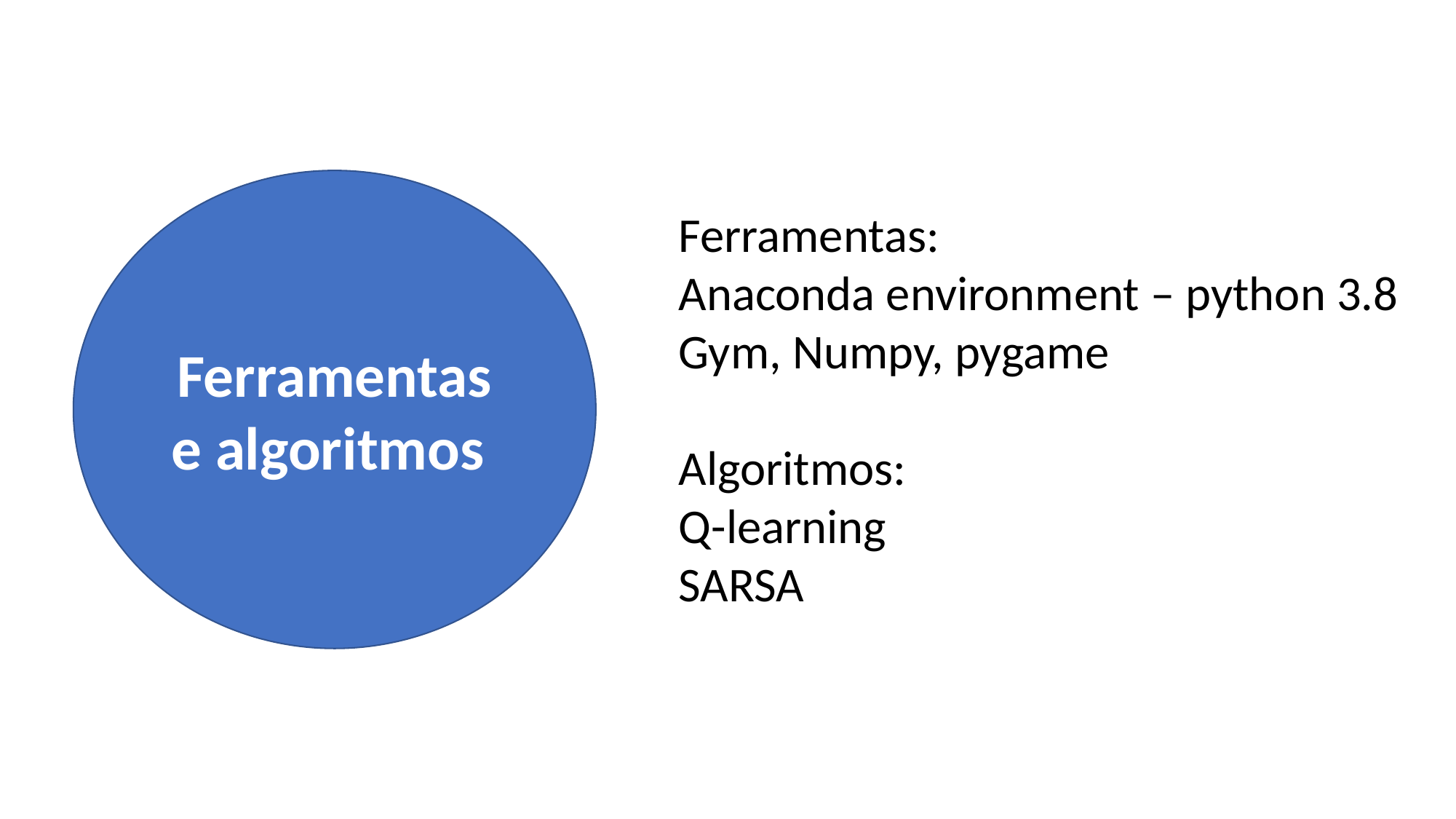

Ferramentas e algoritmos
Ferramentas:
Anaconda environment – python 3.8
Gym, Numpy, pygame

Algoritmos:
Q-learning
SARSA